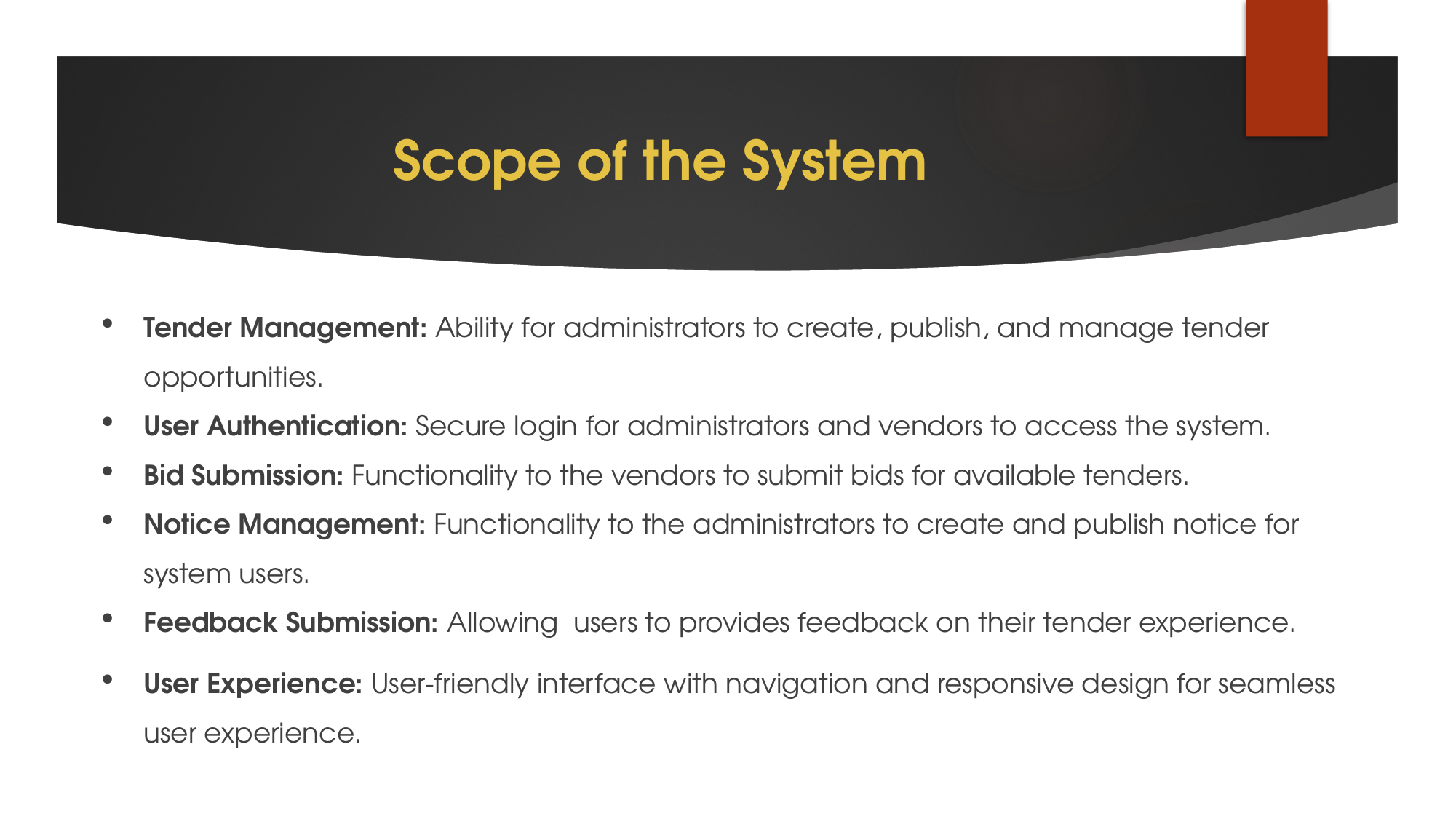

# Scope of the System
Tender Management: Ability for administrators to create, publish, and manage tender opportunities.
User Authentication: Secure login for administrators and vendors to access the system.
Bid Submission: Functionality to the vendors to submit bids for available tenders.
Notice Management: Functionality to the administrators to create and publish notice for system users.
Feedback Submission: Allowing  users to provides feedback on their tender experience.
User Experience: User-friendly interface with navigation and responsive design for seamless user experience.